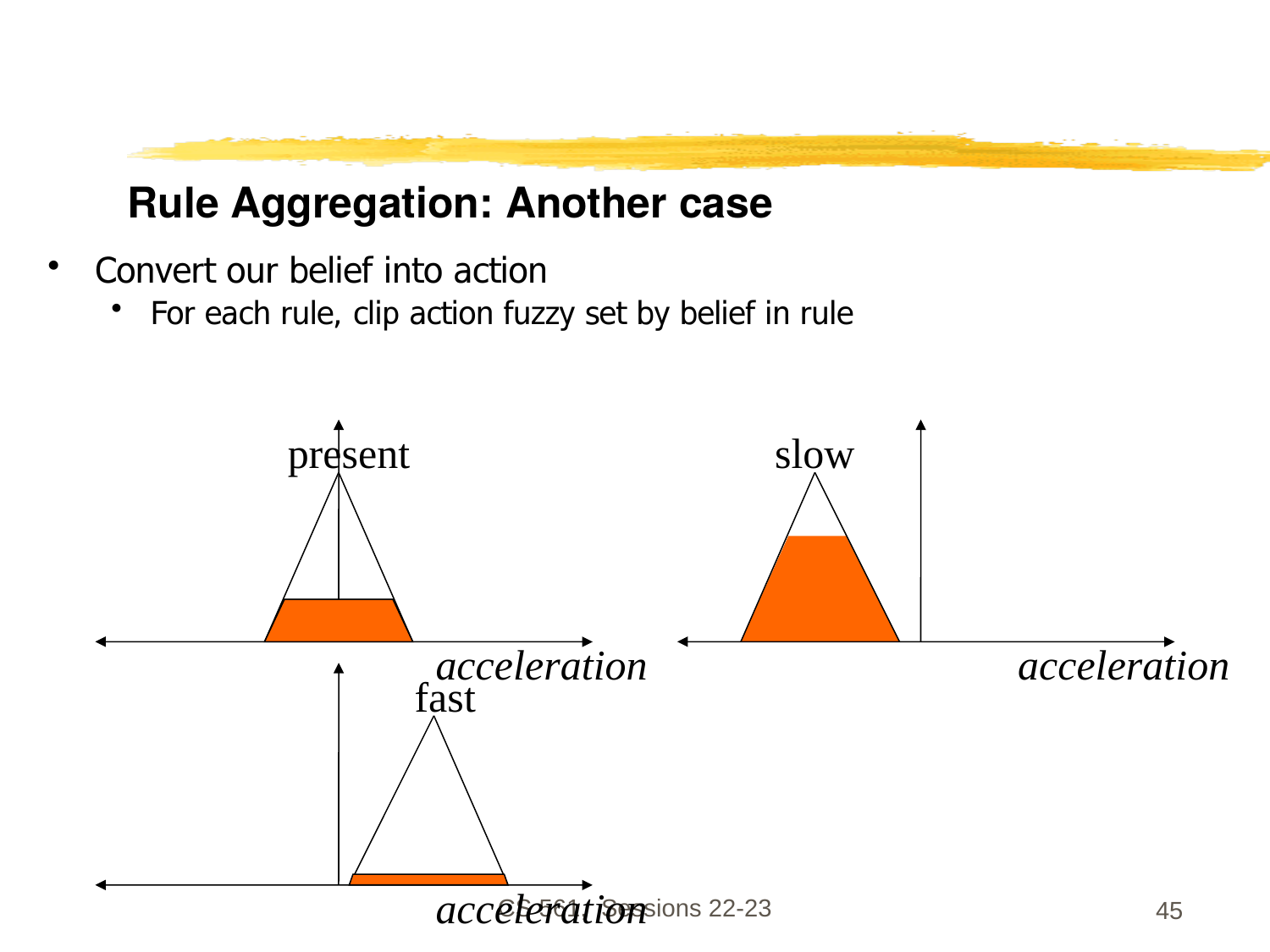

# Rule Aggregation: Another case
Convert our belief into action
For each rule, clip action fuzzy set by belief in rule

present
slow

acceleration
acceleration

fast

CS 561,  Sessions 22-23
45

acceleration